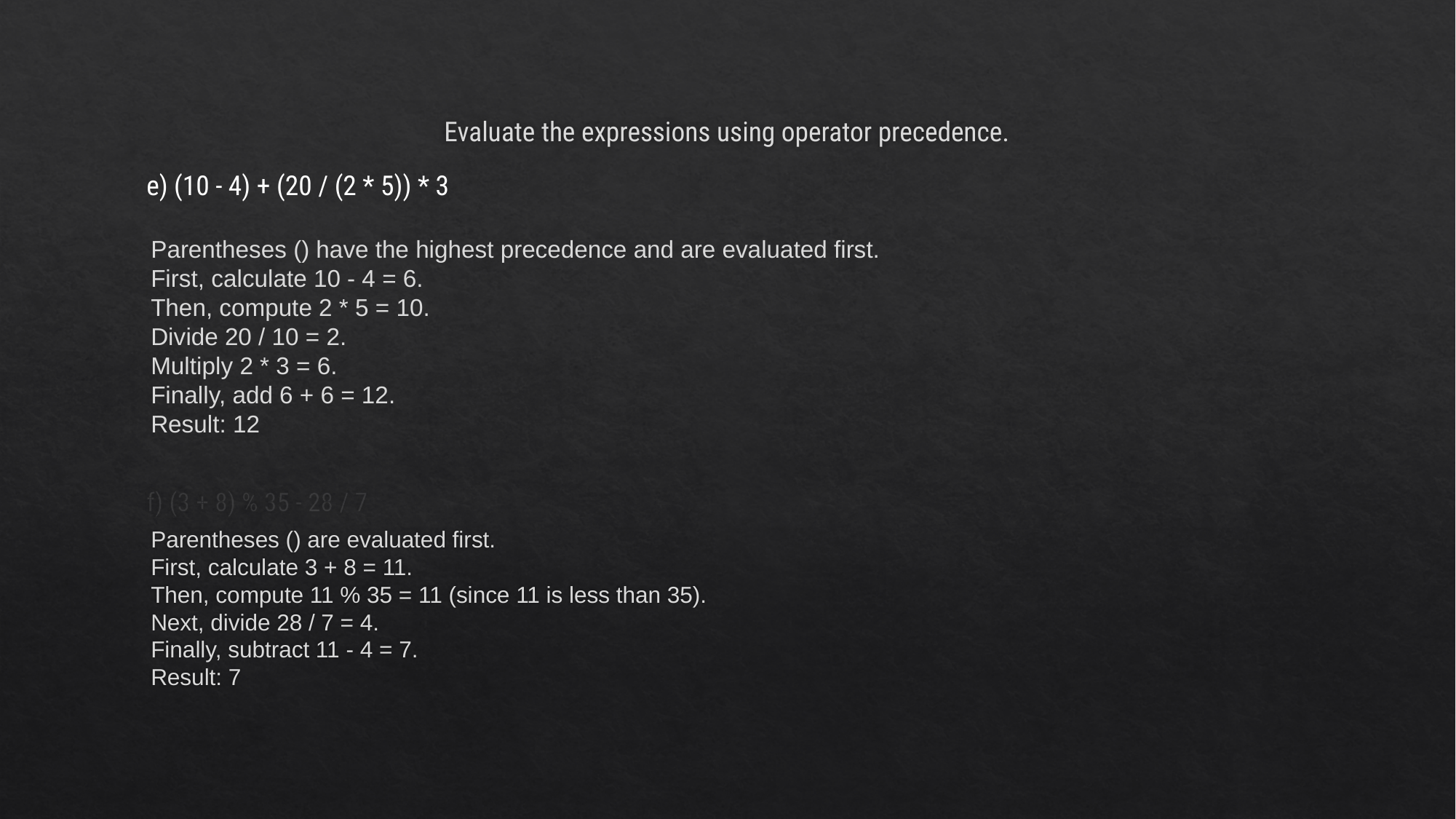

# Evaluate the expressions using operator precedence.
e) (10 - 4) + (20 / (2 * 5)) * 3

Parentheses () have the highest precedence and are evaluated first.
First, calculate 10 - 4 = 6.
Then, compute 2 * 5 = 10.
Divide 20 / 10 = 2.
Multiply 2 * 3 = 6.
Finally, add 6 + 6 = 12.
Result: 12
f) (3 + 8) % 35 - 28 / 7
Parentheses () are evaluated first.
First, calculate 3 + 8 = 11.
Then, compute 11 % 35 = 11 (since 11 is less than 35).
Next, divide 28 / 7 = 4.
Finally, subtract 11 - 4 = 7.
Result: 7